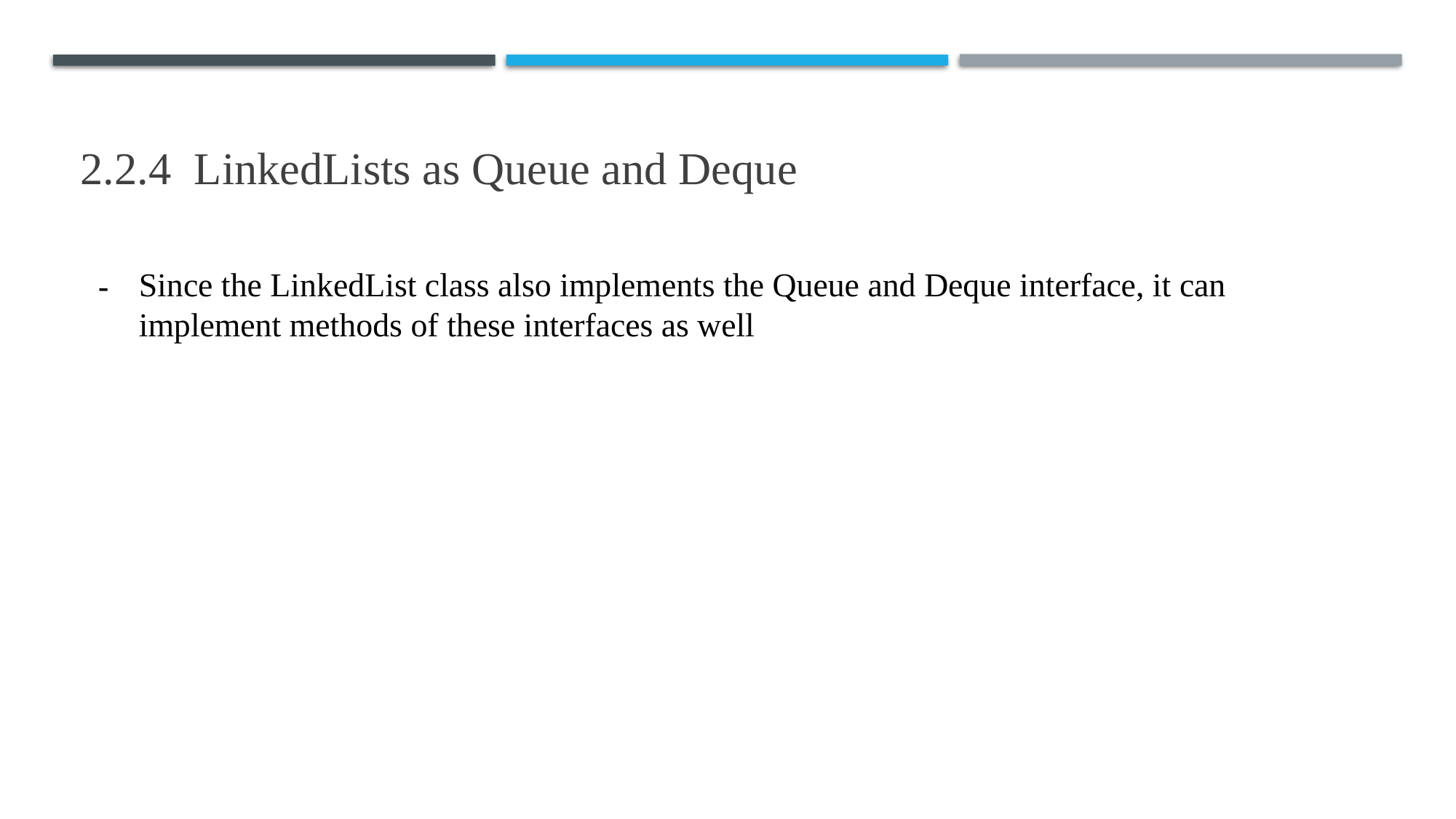

2.2.4  LinkedLists as Queue and Deque
Since the LinkedList class also implements the Queue and Deque interface, it can implement methods of these interfaces as well